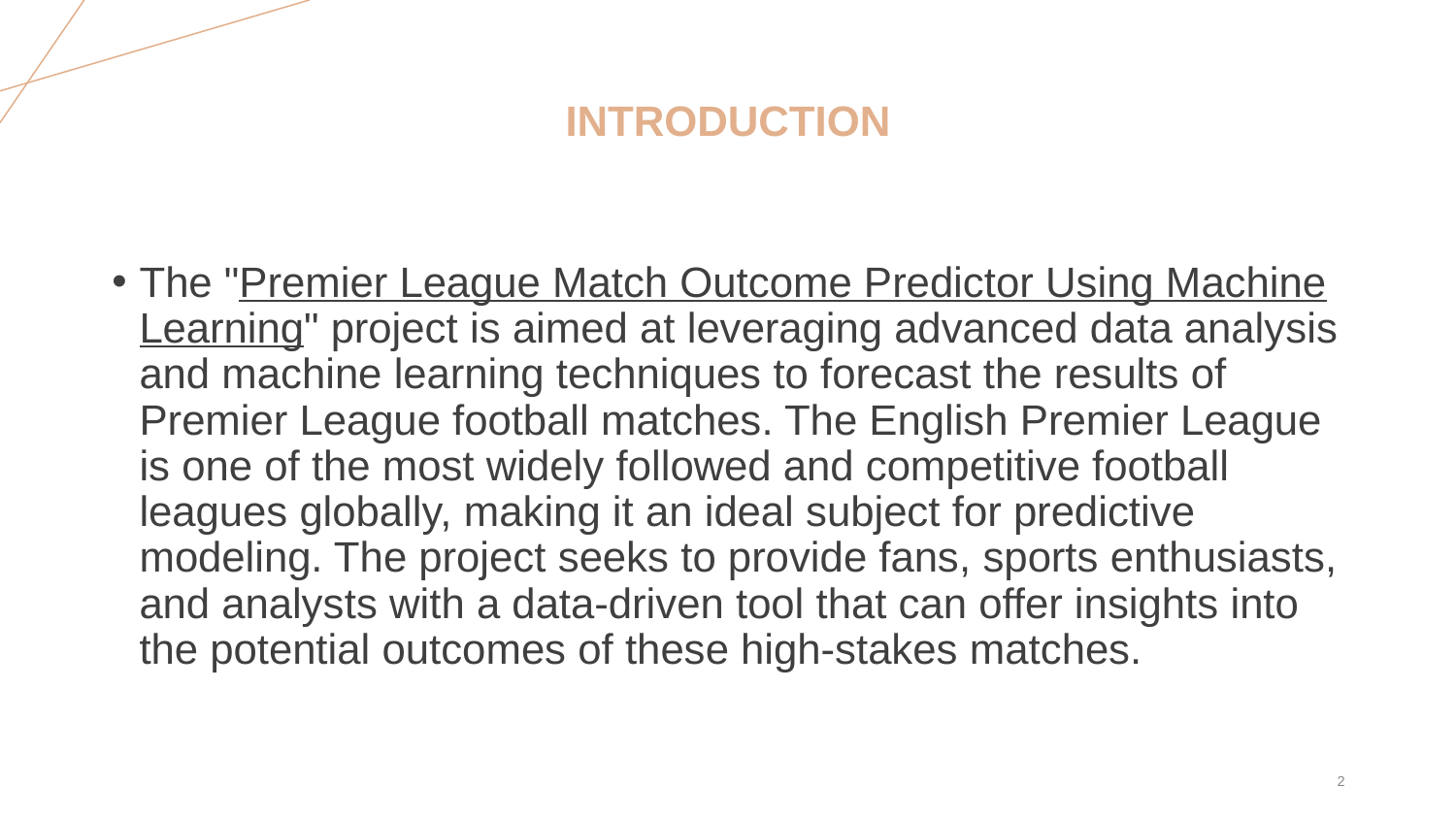

# INTRODUCTION
The "Premier League Match Outcome Predictor Using Machine Learning" project is aimed at leveraging advanced data analysis and machine learning techniques to forecast the results of Premier League football matches. The English Premier League is one of the most widely followed and competitive football leagues globally, making it an ideal subject for predictive modeling. The project seeks to provide fans, sports enthusiasts, and analysts with a data-driven tool that can offer insights into the potential outcomes of these high-stakes matches.
2